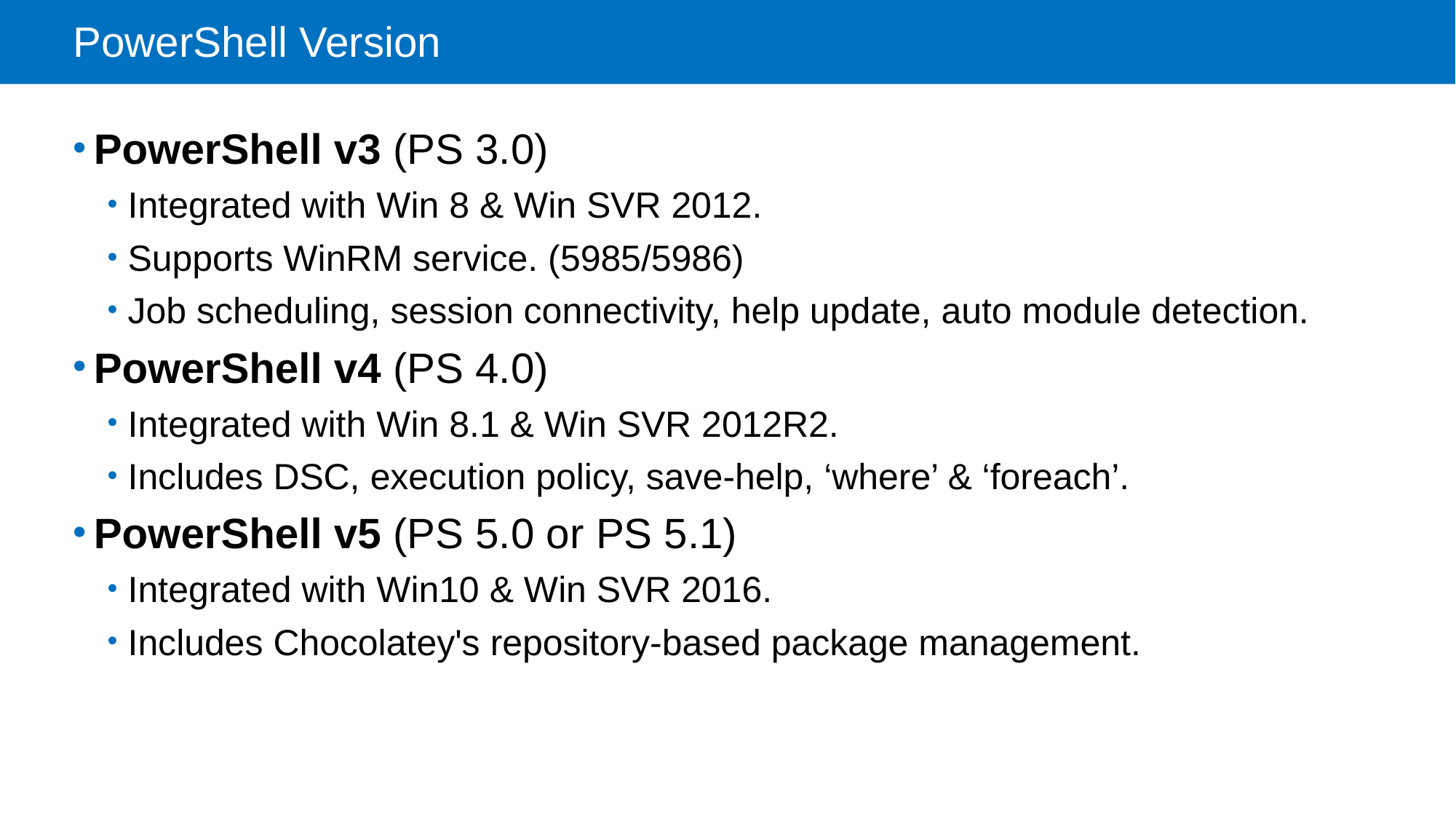

# PowerShell Version
PowerShell v3 (PS 3.0)
Integrated with Win 8 & Win SVR 2012.
Supports WinRM service. (5985/5986)
Job scheduling, session connectivity, help update, auto module detection.
PowerShell v4 (PS 4.0)
Integrated with Win 8.1 & Win SVR 2012R2.
Includes DSC, execution policy, save-help, ‘where’ & ‘foreach’.
PowerShell v5 (PS 5.0 or PS 5.1)
Integrated with Win10 & Win SVR 2016.
Includes Chocolatey's repository-based package management.